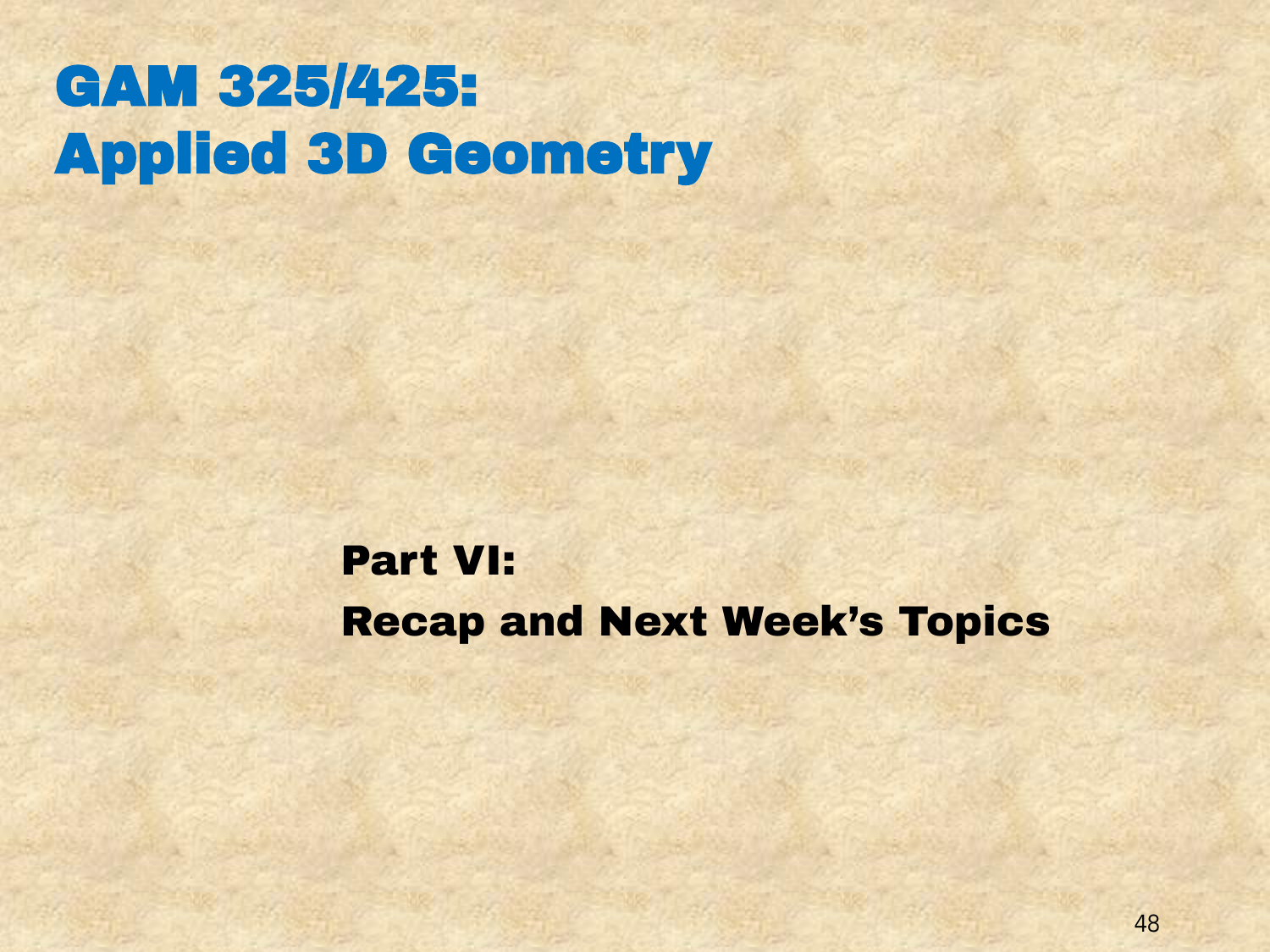

# GAM 325/425: Applied 3D Geometry
Part VI:
Recap and Next Week’s Topics
48